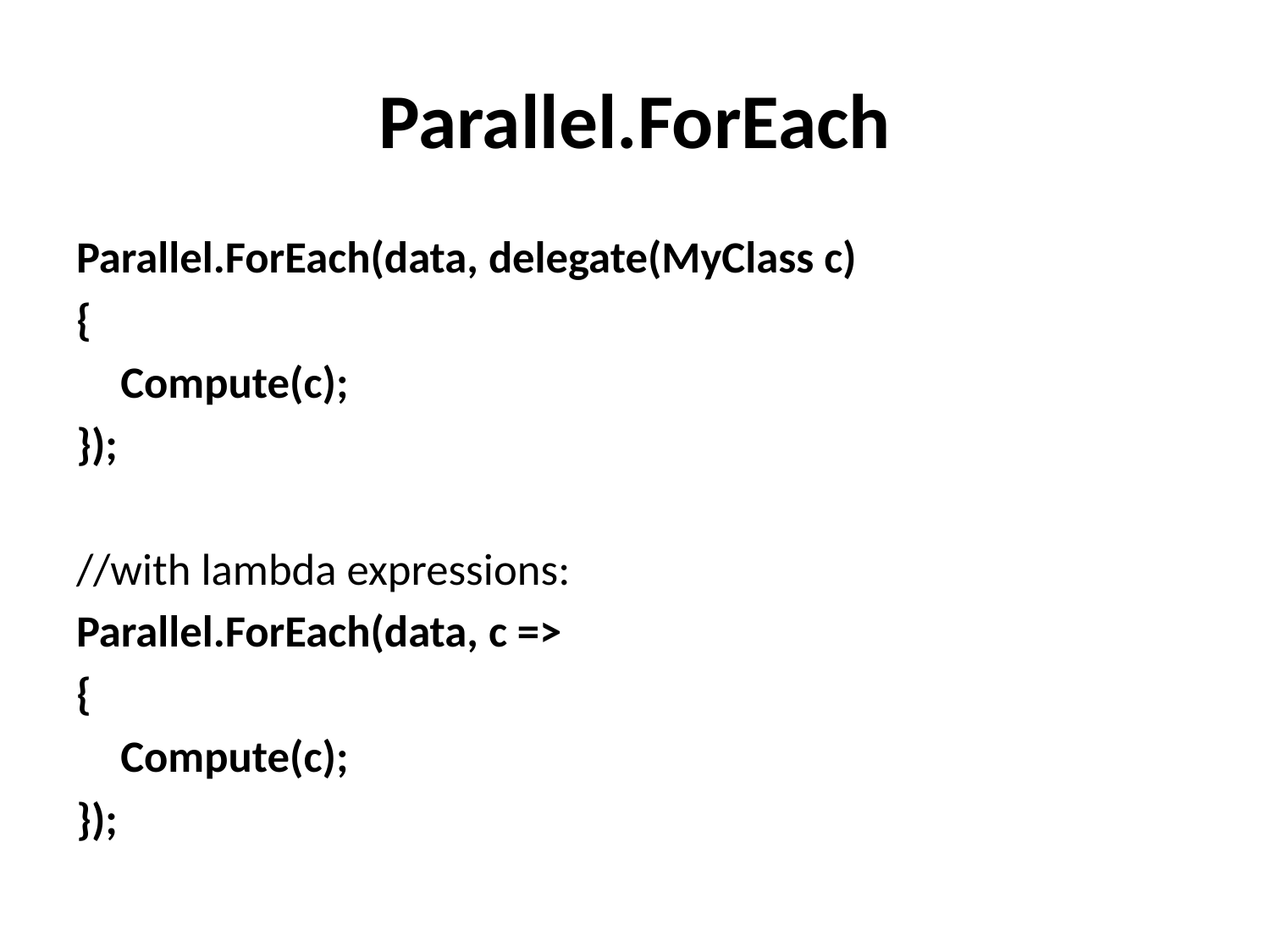

# Parallel.ForEach
Parallel.ForEach(data, delegate(MyClass c)
{
	Compute(c);
});

//with lambda expressions:
Parallel.ForEach(data, c =>
{
	Compute(c);
});